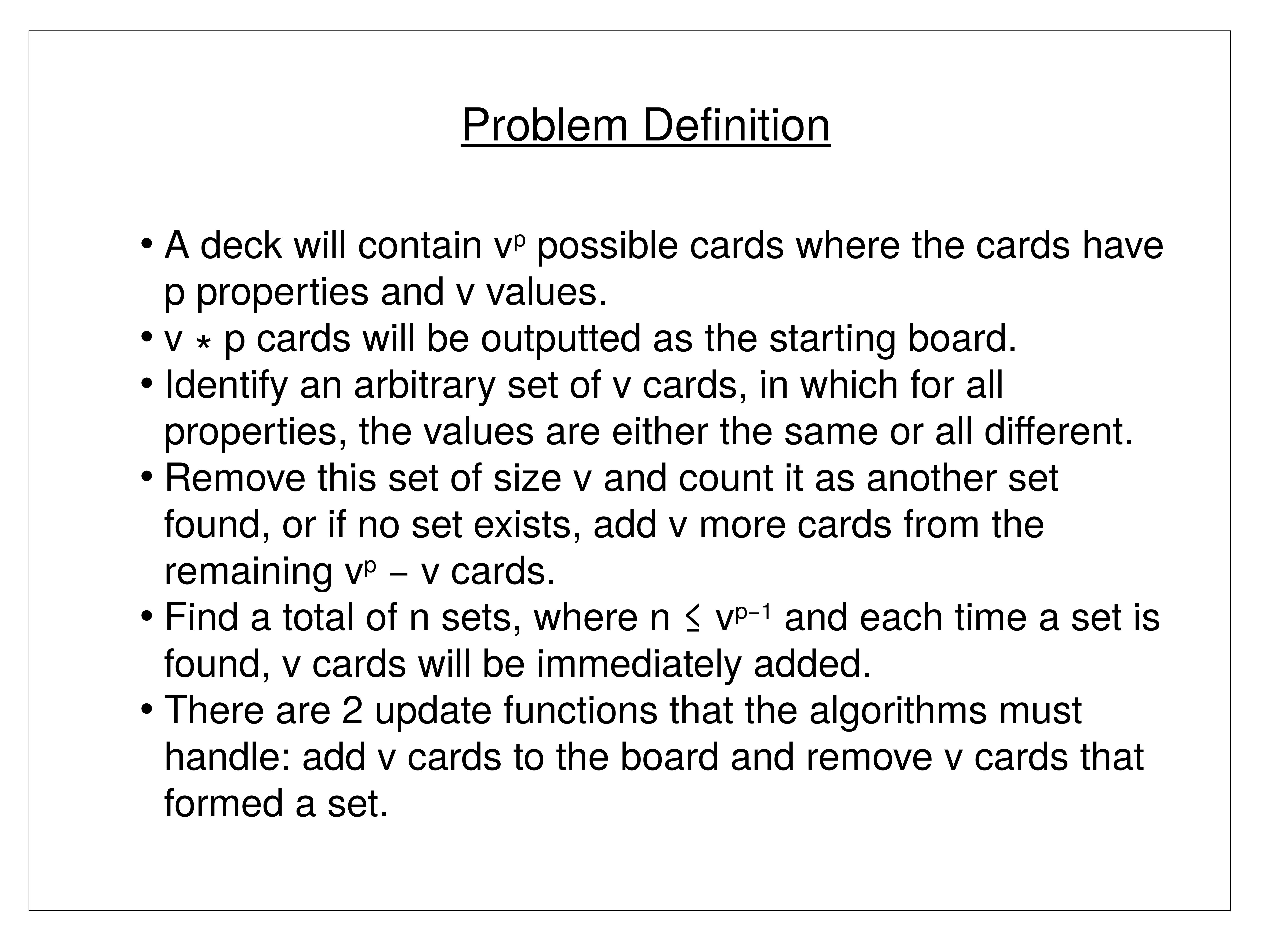

# Problem Definition
A deck will contain vp possible cards where the cards have p properties and v values.
v ∗ p cards will be outputted as the starting board.
Identify an arbitrary set of v cards, in which for all properties, the values are either the same or all different.
Remove this set of size v and count it as another set found, or if no set exists, add v more cards from the remaining vp − v cards.
Find a total of n sets, where n ≤ vp−1 and each time a set is found, v cards will be immediately added.
There are 2 update functions that the algorithms must handle: add v cards to the board and remove v cards that formed a set.